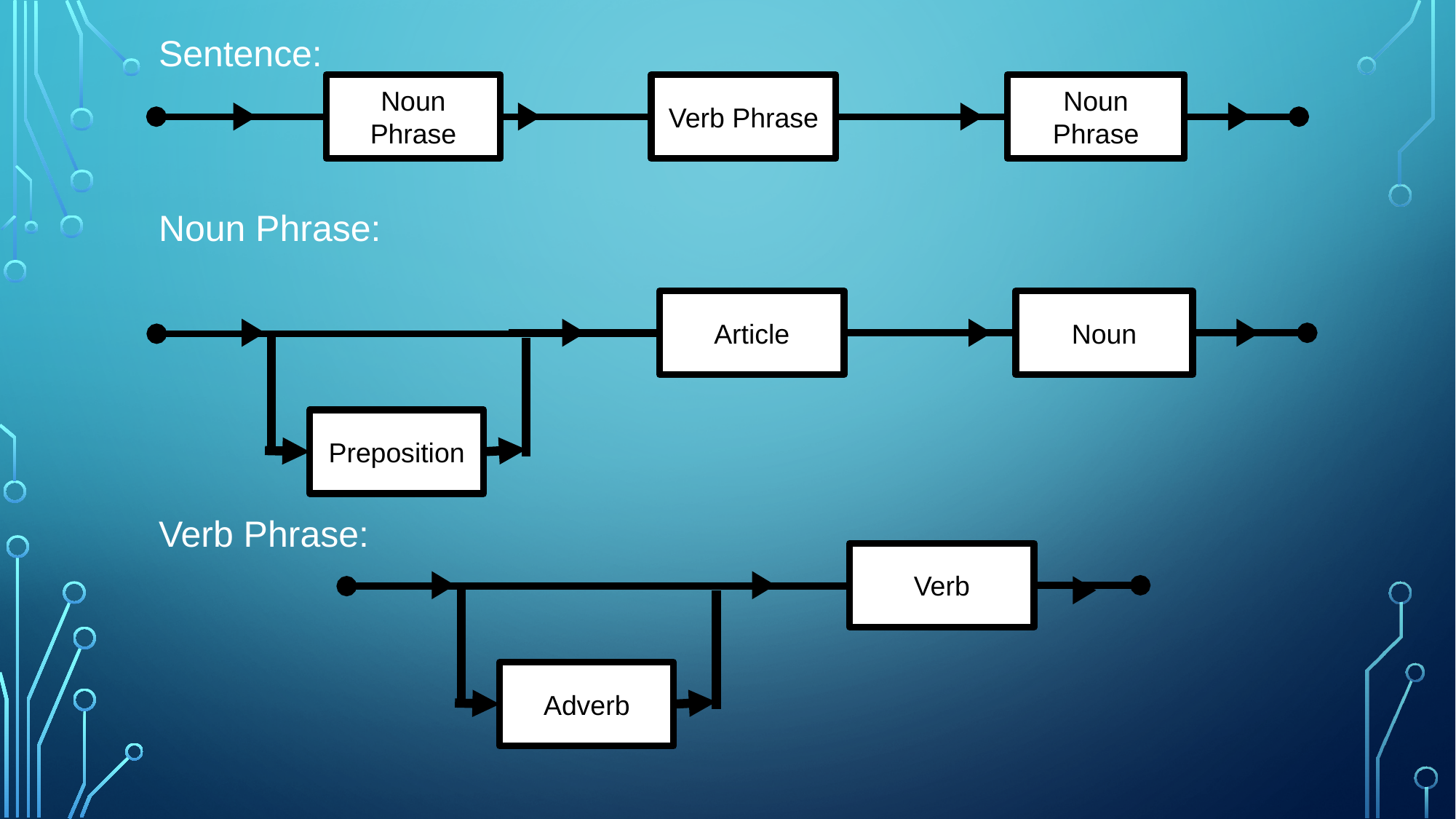

Sentence:

Noun Phrase:

Verb Phrase:

Noun Phrase
Verb Phrase

Noun Phrase

Article
Preposition

Noun

Verb
Adverb